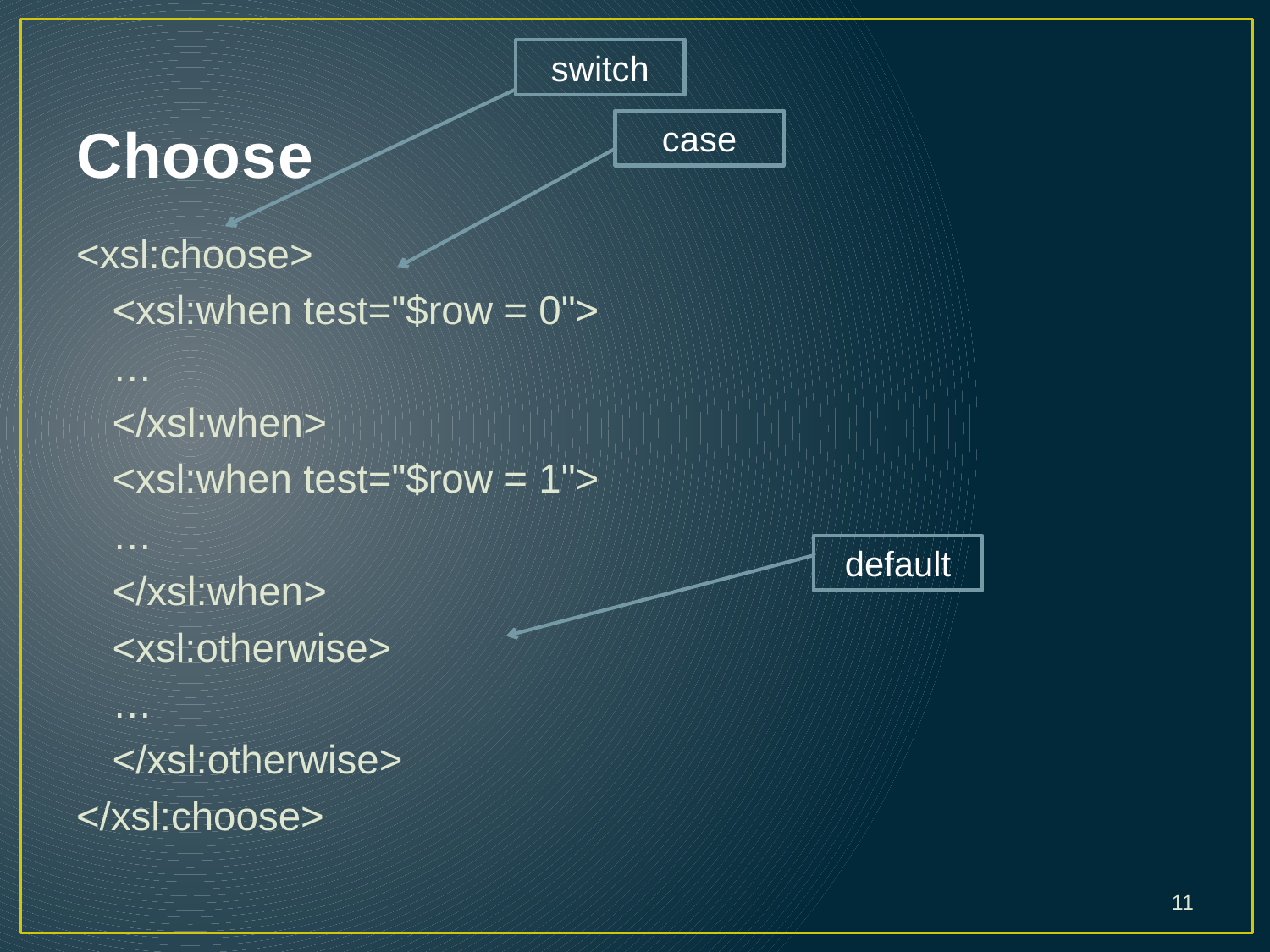

# Choose
switch
case
<xsl:choose>
		<xsl:when test="$row = 0">
			…
		</xsl:when>
		<xsl:when test="$row = 1">
			…
		</xsl:when>
		<xsl:otherwise>
			…
		</xsl:otherwise>
</xsl:choose>
default
11